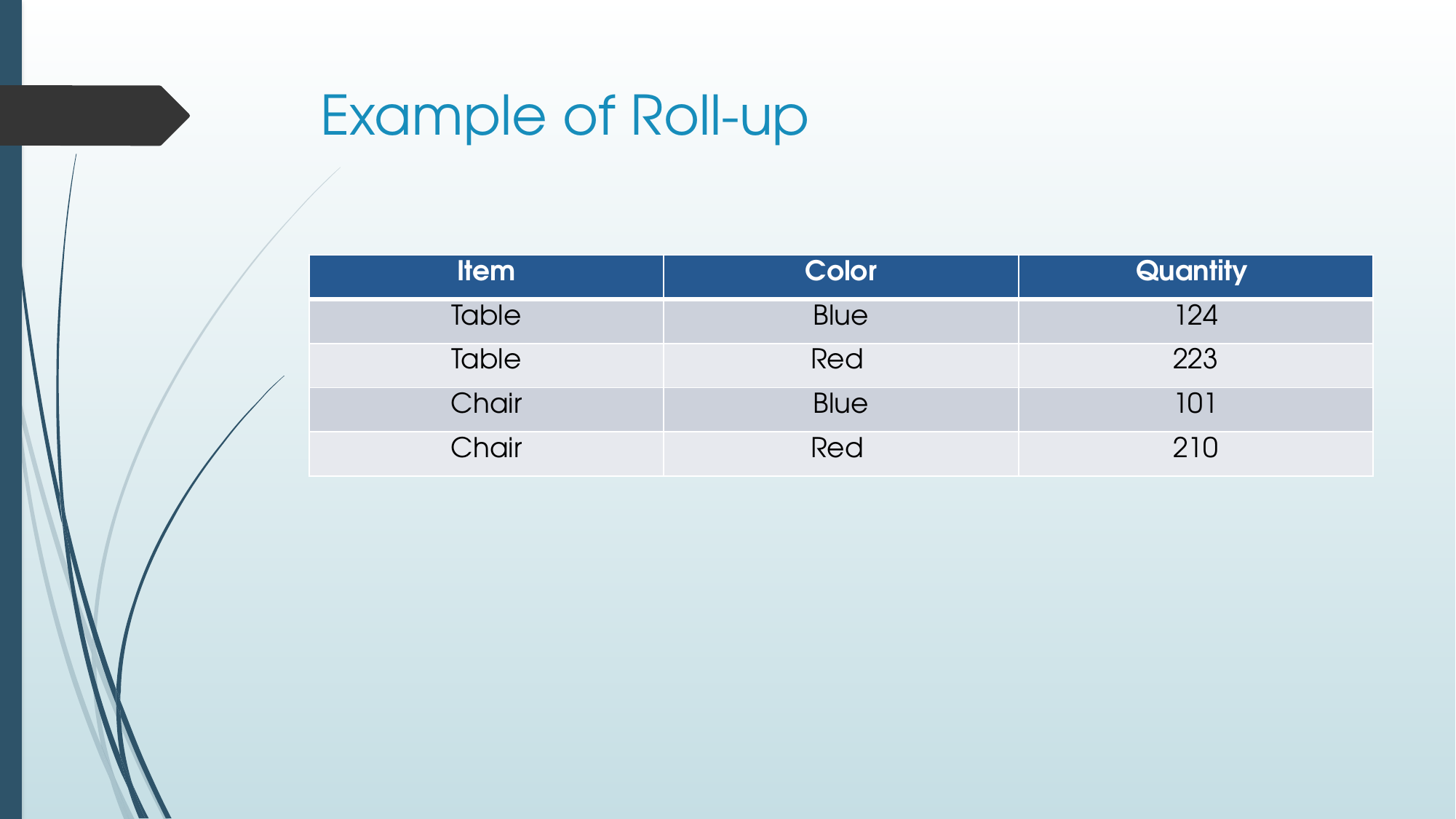

# Example of Roll-up
| Item | Color | Quantity |
| --- | --- | --- |
| Table | Blue | 124 |
| Table | Red | 223 |
| Chair | Blue | 101 |
| Chair | Red | 210 |